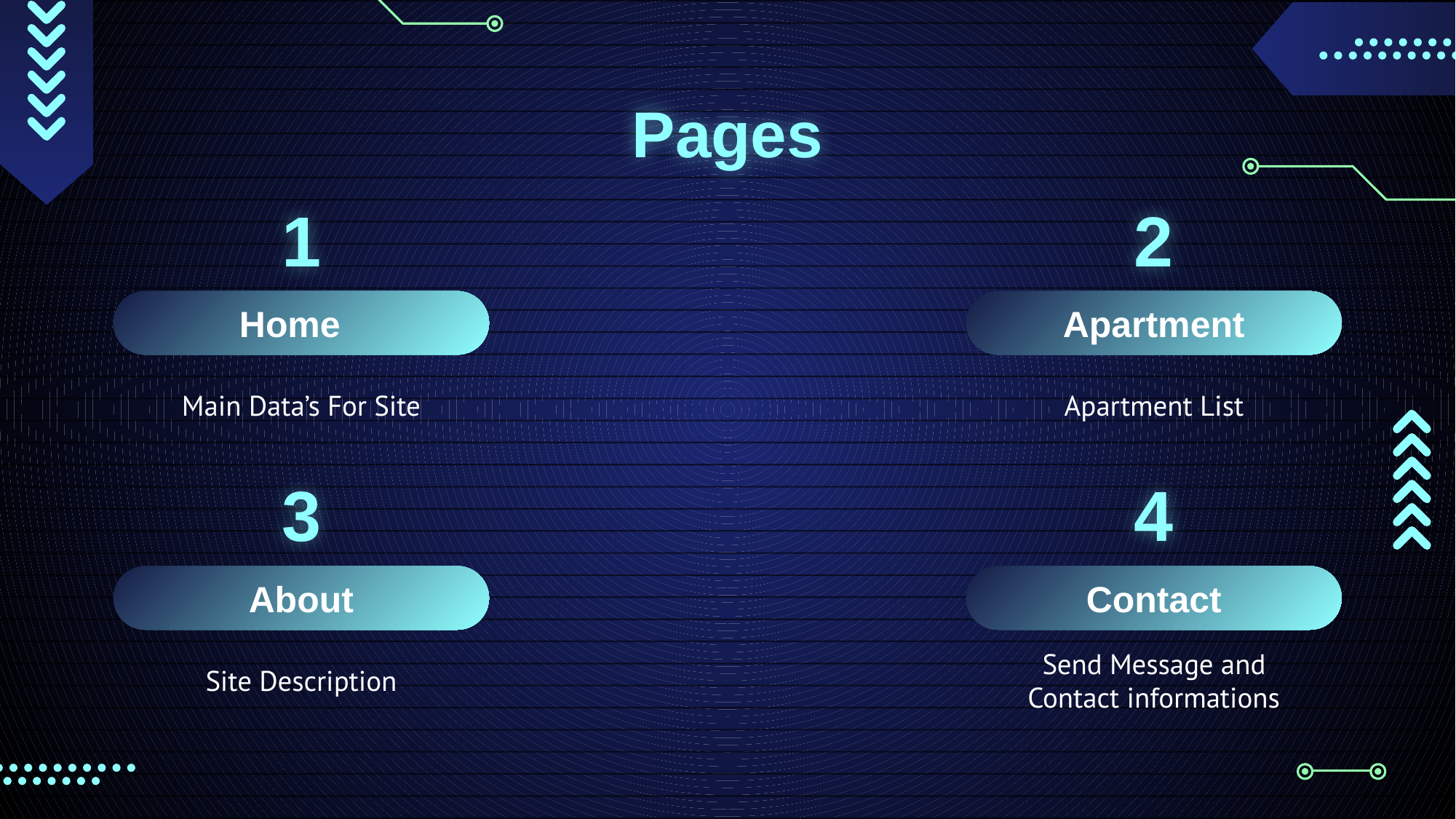

# Pages

1
2

Home
Apartment
Main Data’s For Site
Apartment List
3
4

About
Contact
Site Description
Send Message and Contact informations